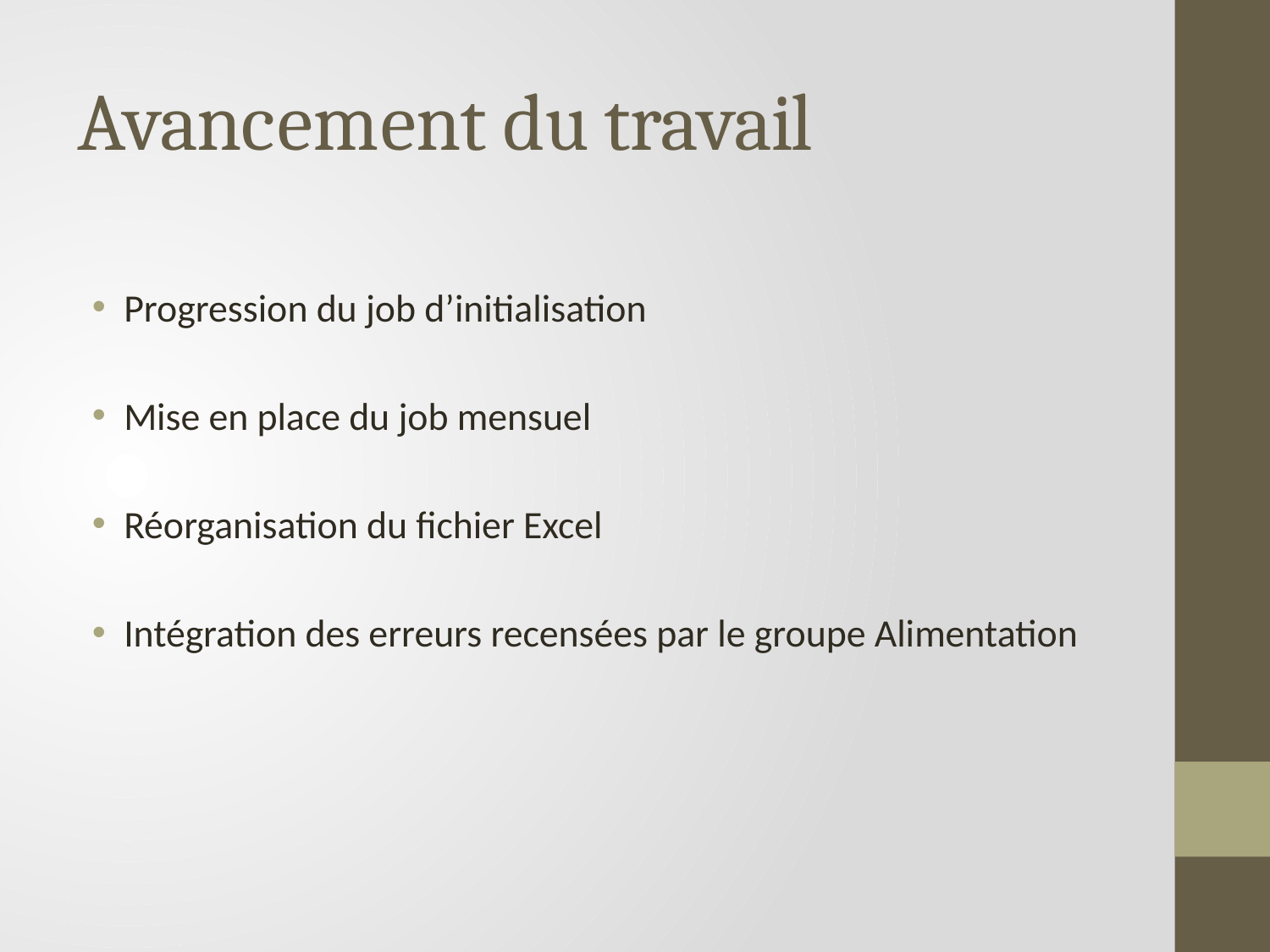

# Avancement du travail

Progression du job d’initialisation

Mise en place du job mensuel

Réorganisation du fichier Excel

Intégration des erreurs recensées par le groupe Alimentation